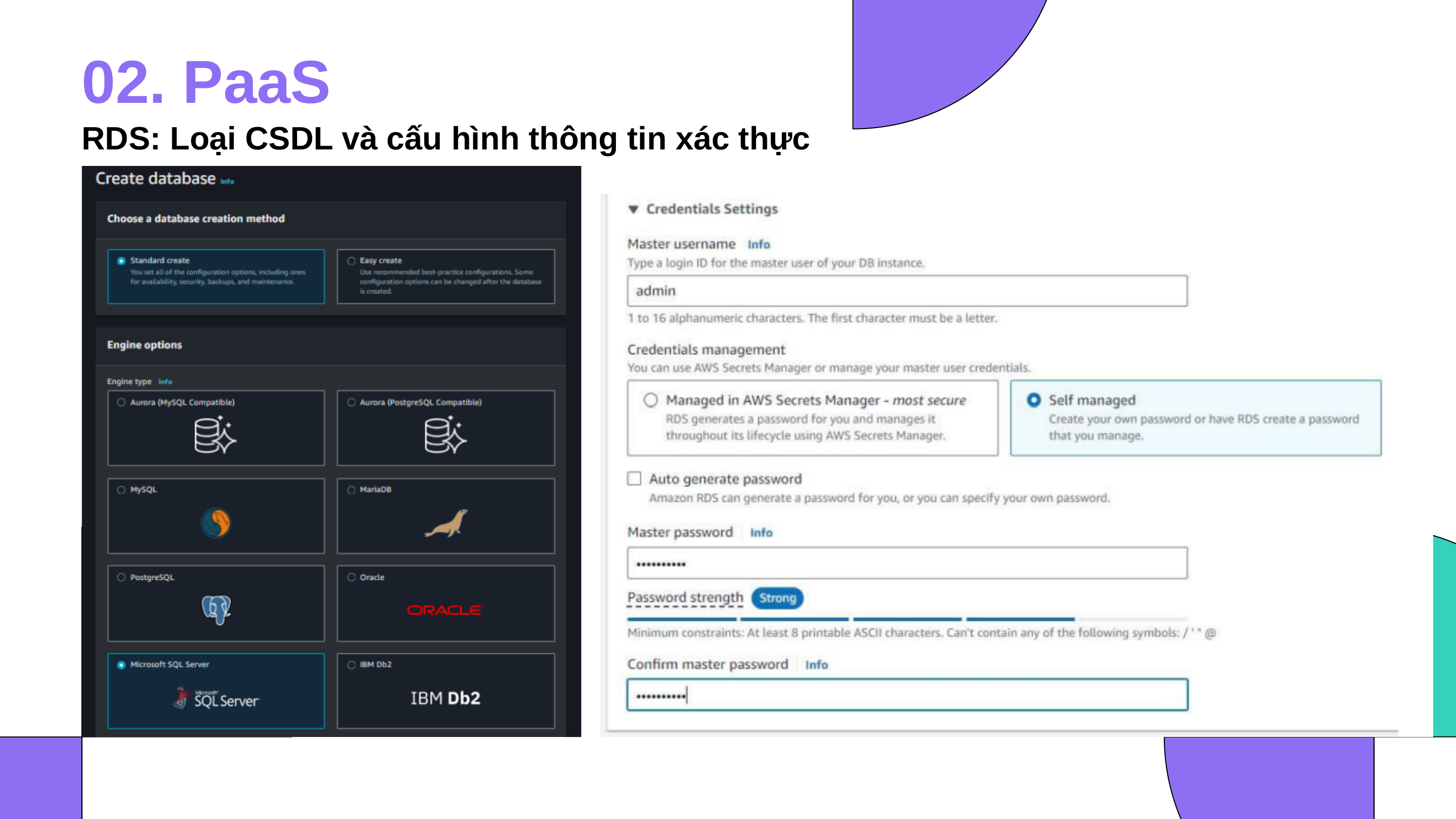

02. PaaS
RDS: Loại CSDL và cấu hình thông tin xác thực